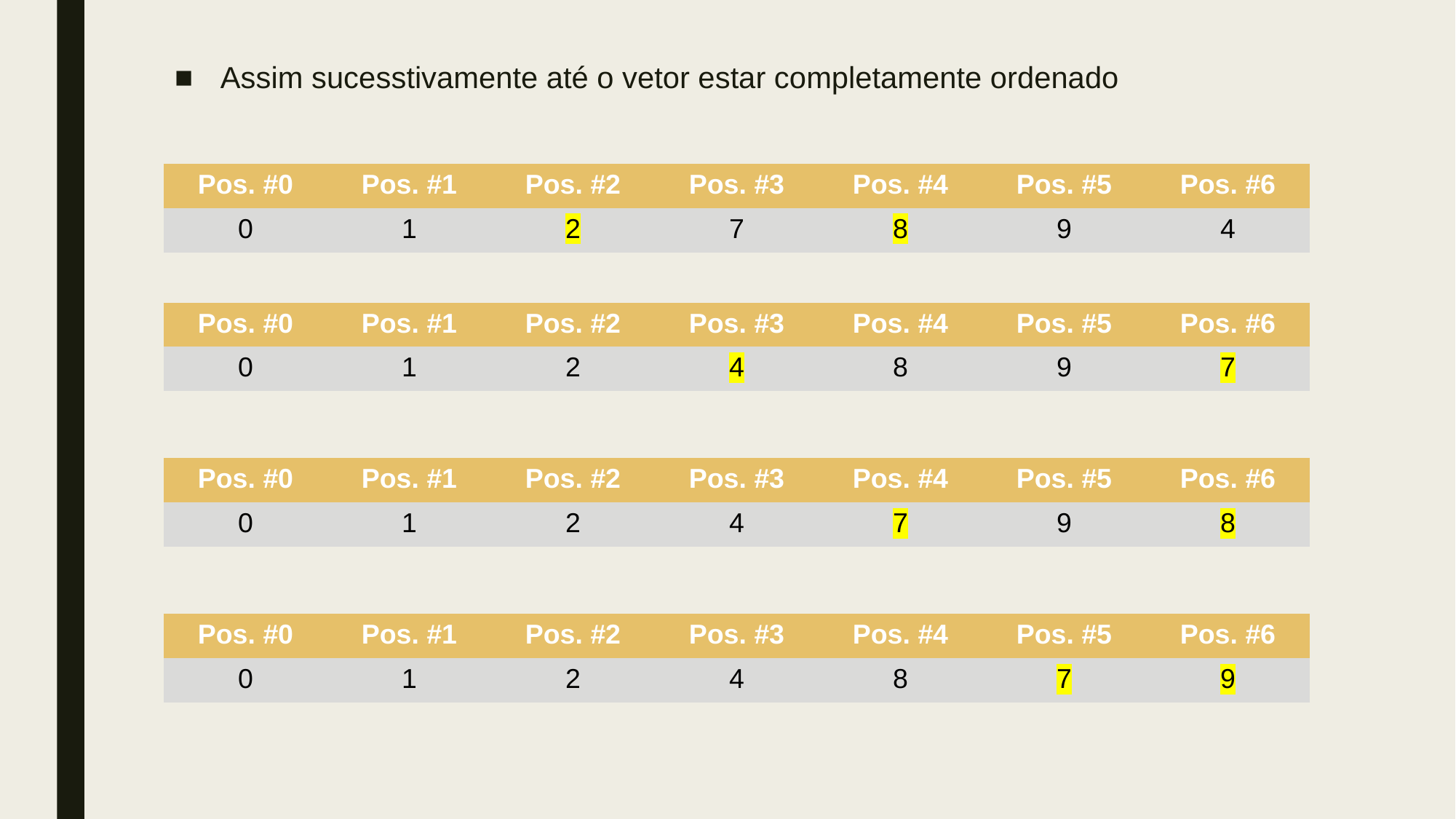

Assim sucesstivamente até o vetor estar completamente ordenado
| Pos. #0 | Pos. #1 | Pos. #2 | Pos. #3 | Pos. #4 | Pos. #5 | Pos. #6 |
| --- | --- | --- | --- | --- | --- | --- |
| 0 | 1 | 2 | 7 | 8 | 9 | 4 |
| Pos. #0 | Pos. #1 | Pos. #2 | Pos. #3 | Pos. #4 | Pos. #5 | Pos. #6 |
| --- | --- | --- | --- | --- | --- | --- |
| 0 | 1 | 2 | 4 | 8 | 9 | 7 |
| Pos. #0 | Pos. #1 | Pos. #2 | Pos. #3 | Pos. #4 | Pos. #5 | Pos. #6 |
| --- | --- | --- | --- | --- | --- | --- |
| 0 | 1 | 2 | 4 | 7 | 9 | 8 |
| Pos. #0 | Pos. #1 | Pos. #2 | Pos. #3 | Pos. #4 | Pos. #5 | Pos. #6 |
| --- | --- | --- | --- | --- | --- | --- |
| 0 | 1 | 2 | 4 | 8 | 7 | 9 |